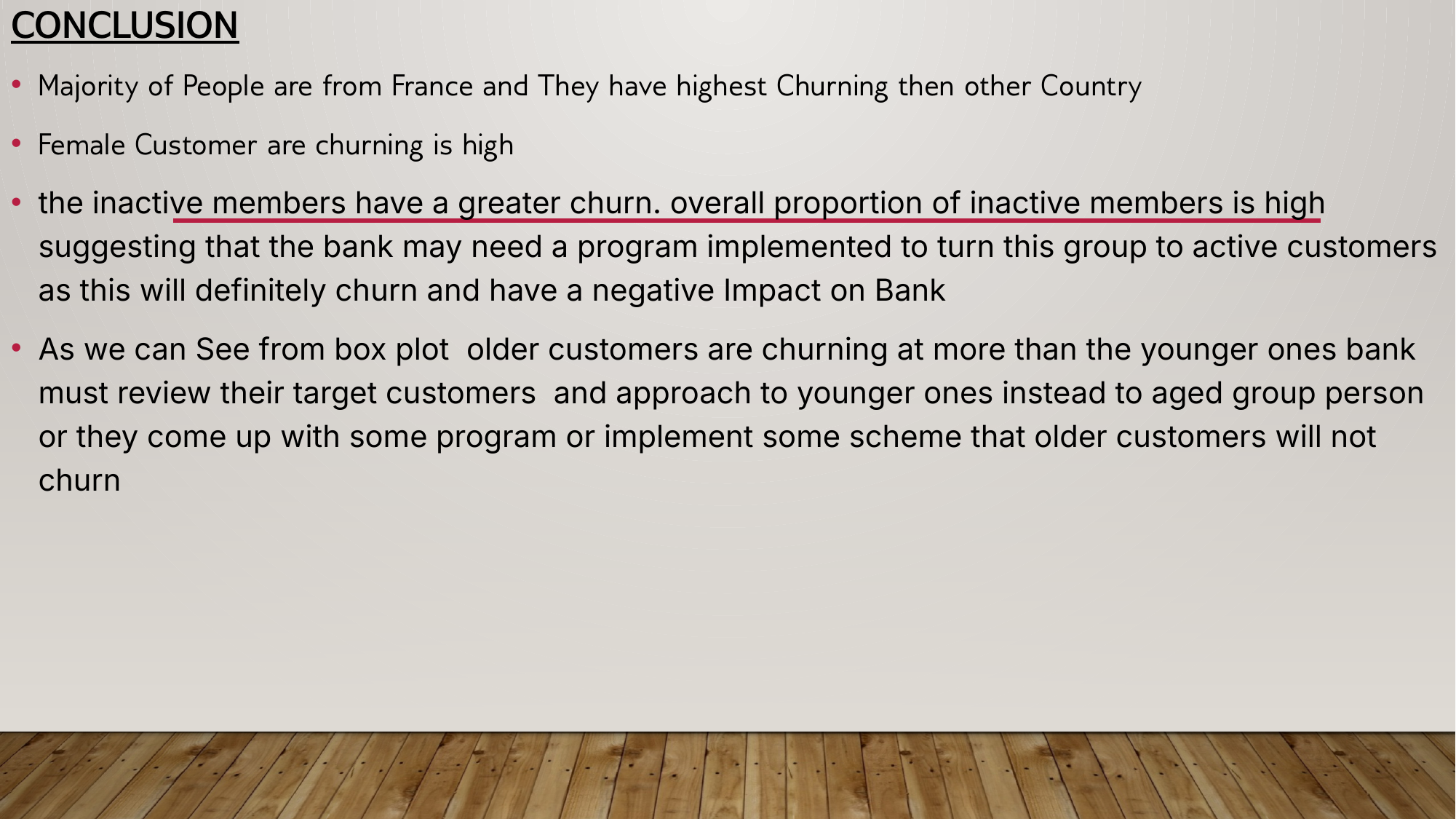

# CONCLUSION
Majority of People are from France and They have highest Churning then other Country
Female Customer are churning is high
the inactive members have a greater churn. overall proportion of inactive members is high suggesting that the bank may need a program implemented to turn this group to active customers as this will definitely churn and have a negative Impact on Bank
As we can See from box plot  older customers are churning at more than the younger ones bank must review their target customers  and approach to younger ones instead to aged group person or they come up with some program or implement some scheme that older customers will not churn